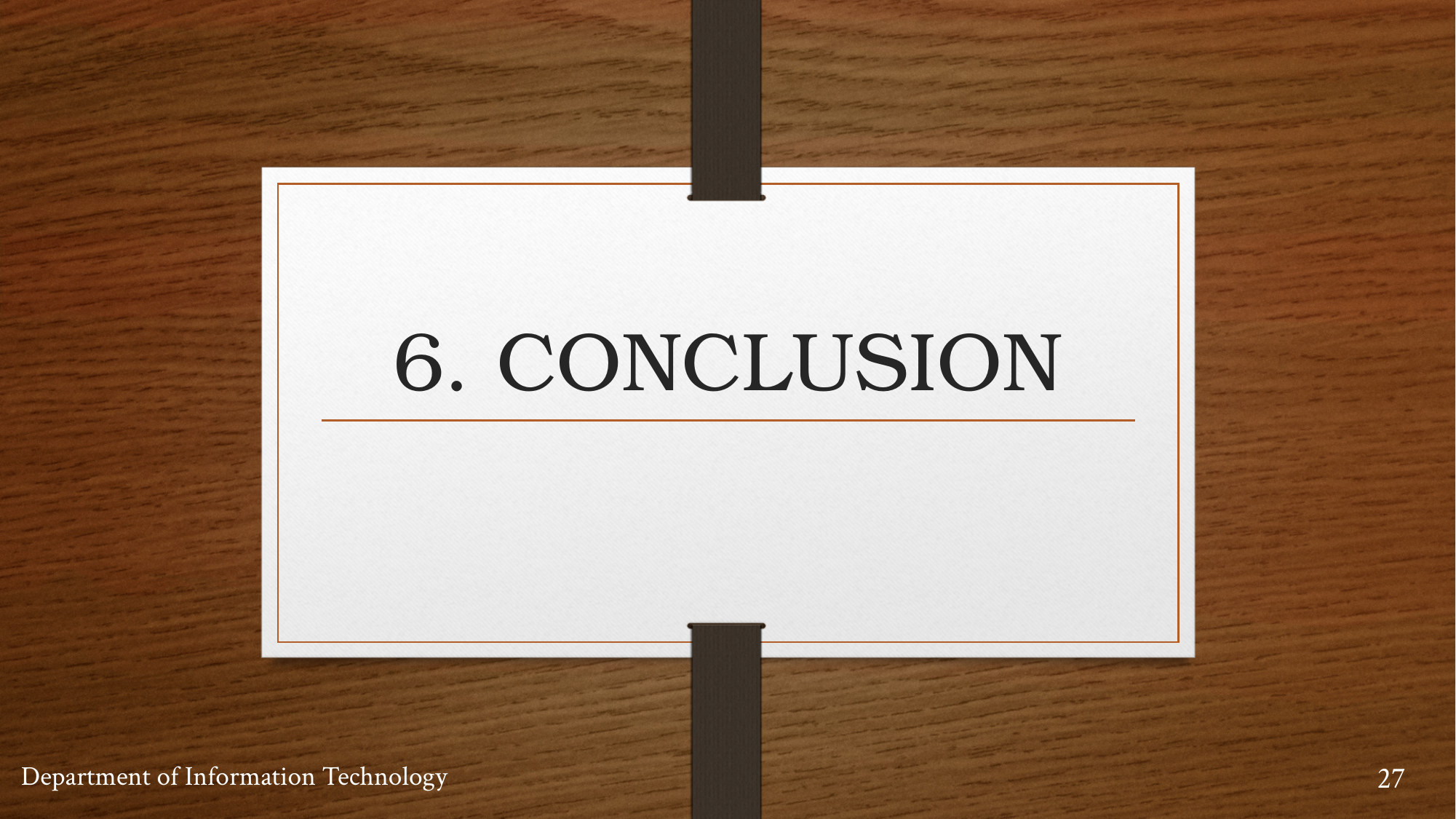

# 6. CONCLUSION
Department of Information Technology
27